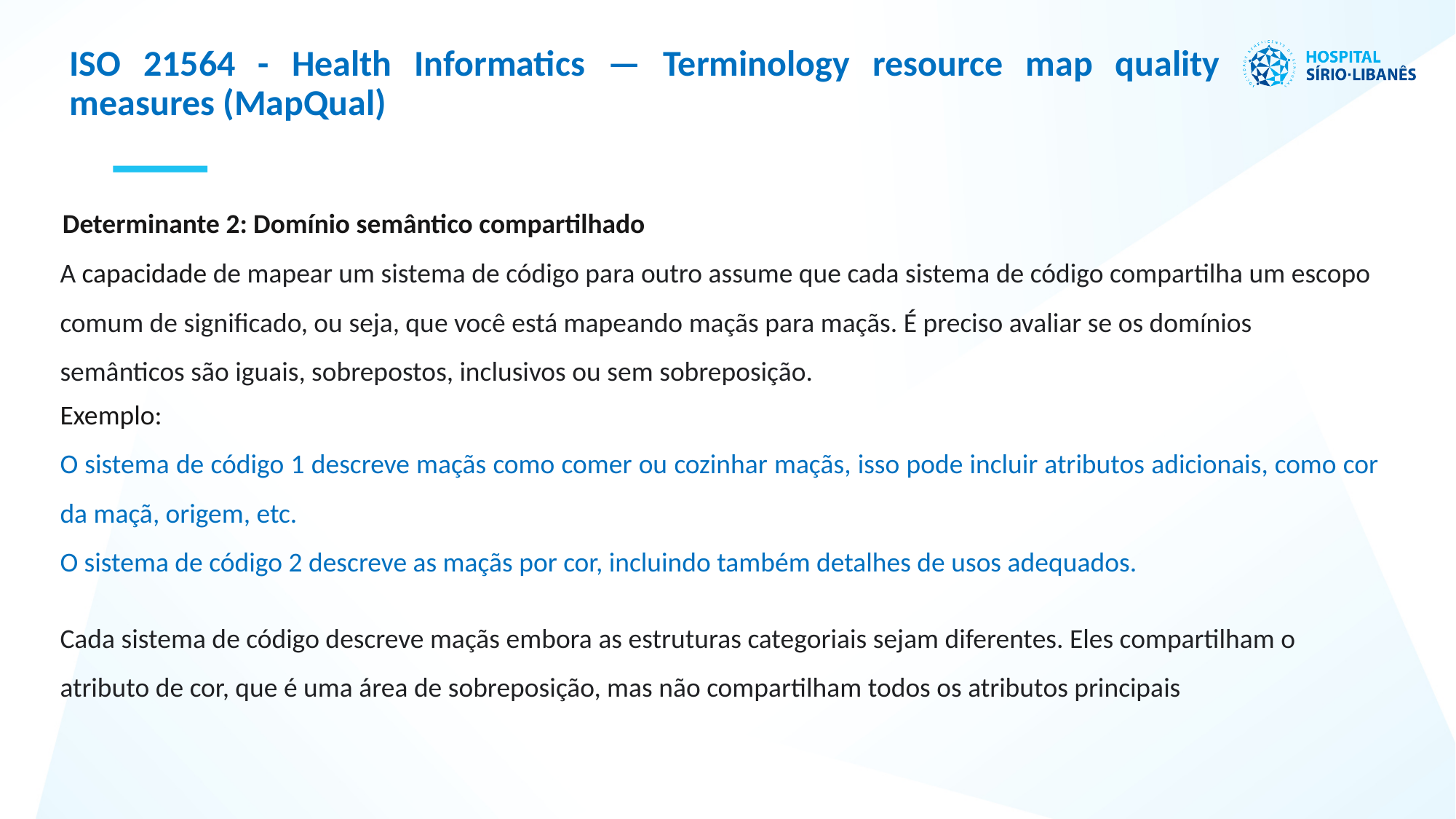

ISO 21564 - Health Informatics — Terminology resource map quality measures (MapQual)

Determinante 2: Domínio semântico compartilhado
A capacidade de mapear um sistema de código para outro assume que cada sistema de código compartilha um escopo comum de significado, ou seja, que você está mapeando maçãs para maçãs. É preciso avaliar se os domínios semânticos são iguais, sobrepostos, inclusivos ou sem sobreposição.
Exemplo:
O sistema de código 1 descreve maçãs como comer ou cozinhar maçãs, isso pode incluir atributos adicionais, como cor da maçã, origem, etc.
O sistema de código 2 descreve as maçãs por cor, incluindo também detalhes de usos adequados.
Cada sistema de código descreve maçãs embora as estruturas categoriais sejam diferentes. Eles compartilham o atributo de cor, que é uma área de sobreposição, mas não compartilham todos os atributos principais